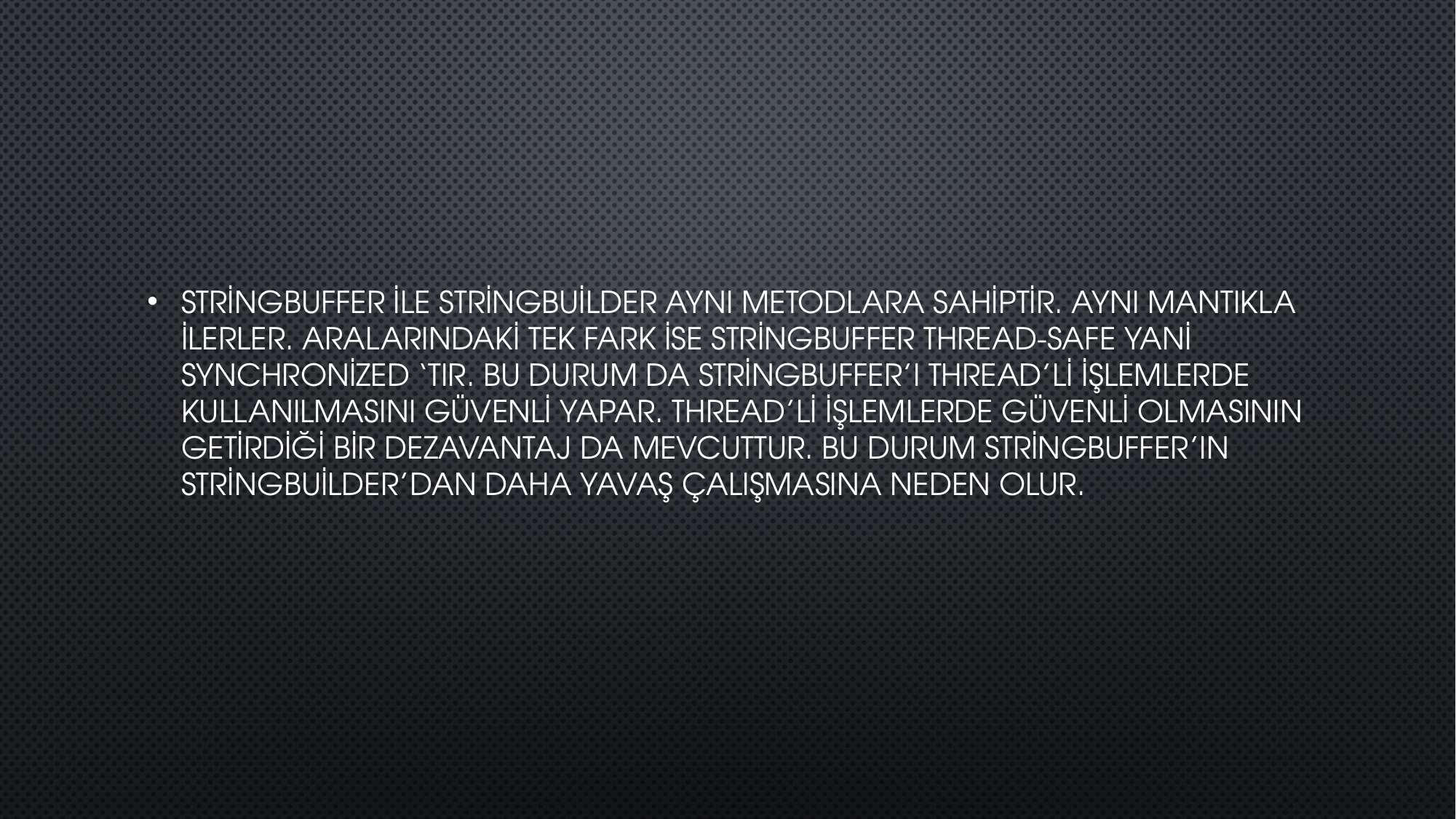

StringBuffer ile StringBuilder aynı metodlara sahiptir. Aynı mantıkla ilerler. Aralarındaki tek fark ise StringBuffer thread-safe yani synchronized ‘tır. Bu durum da StringBuffer’ı thread’li işlemlerde kullanılmasını güvenli yapar. Thread’li işlemlerde güvenli olmasının getirdiği bir dezavantaj da mevcuttur. Bu durum StringBuffer’ın StringBuilder’dan daha yavaş çalışmasına neden olur.